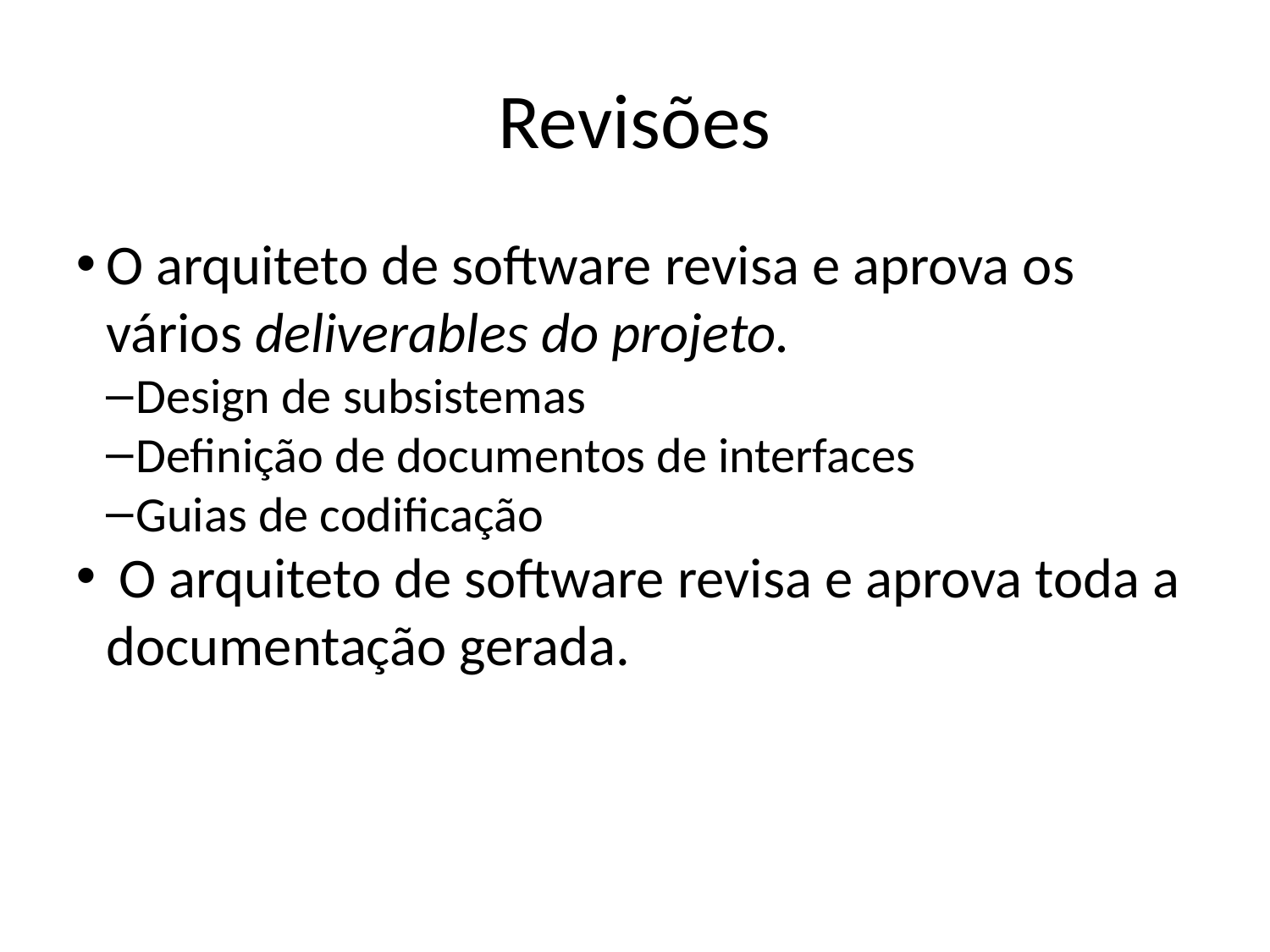

Revisões
O arquiteto de software revisa e aprova os vários deliverables do projeto.
Design de subsistemas
Definição de documentos de interfaces
Guias de codificação
 O arquiteto de software revisa e aprova toda a documentação gerada.